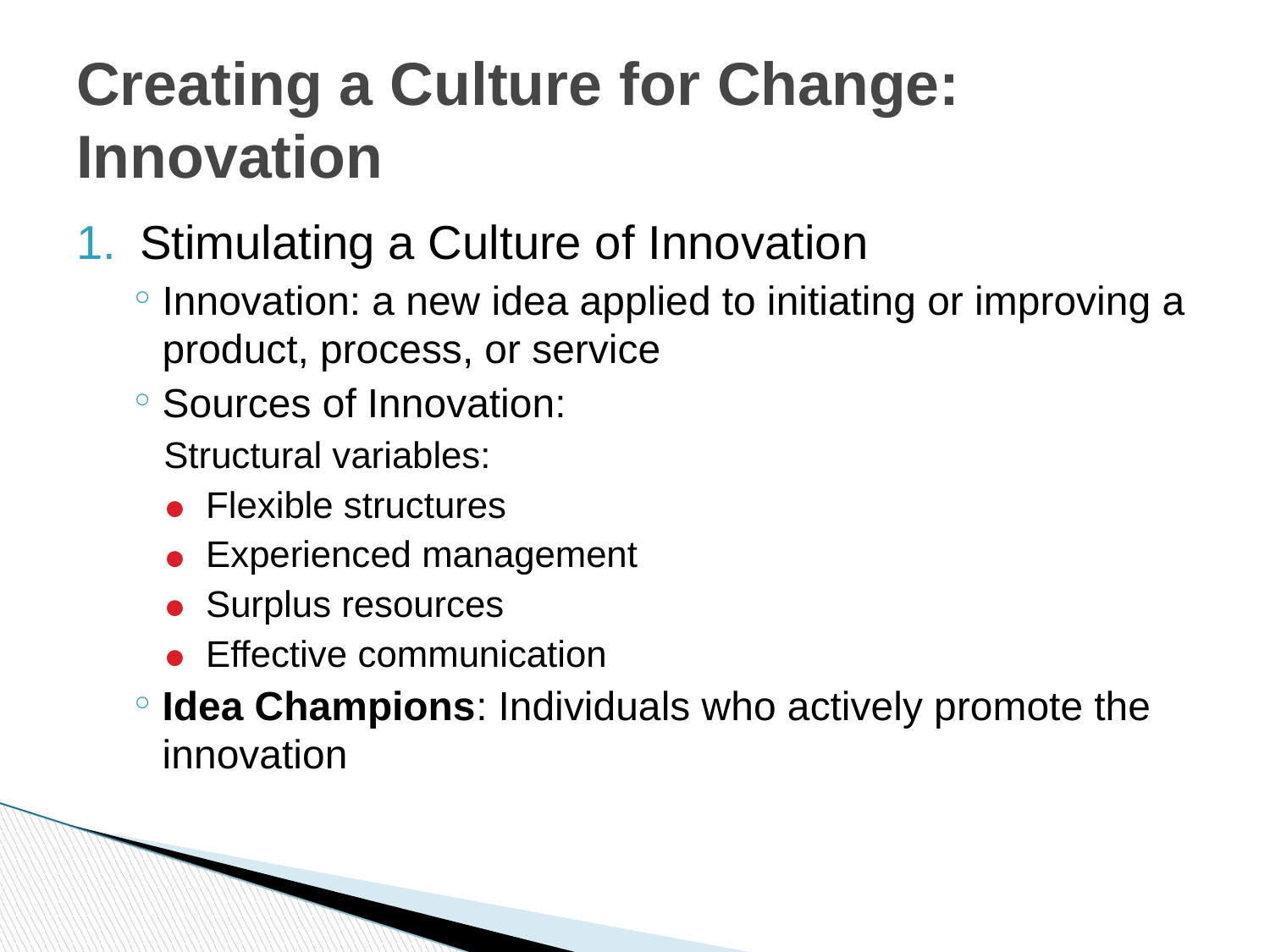

Creating a Culture for Change: Innovation
Stimulating a Culture of Innovation
Innovation: a new idea applied to initiating or improving a product, process, or service
Sources of Innovation:
Structural variables:
 Flexible structures
 Experienced management
 Surplus resources
 Effective communication
Idea Champions: Individuals who actively promote the innovation